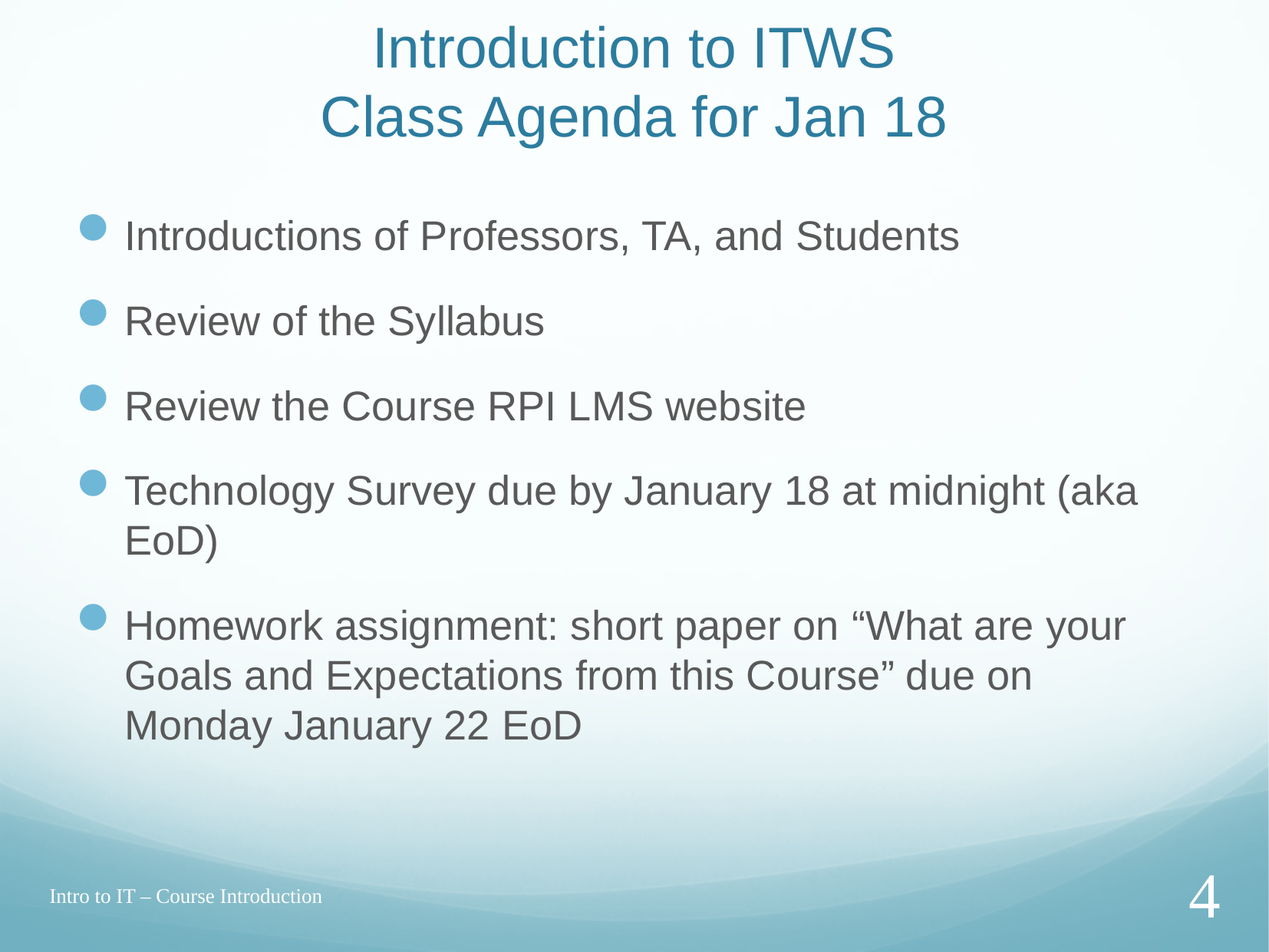

# Introduction to ITWS Class Agenda for Jan 18
Introductions of Professors, TA, and Students
Review of the Syllabus
Review the Course RPI LMS website
Technology Survey due by January 18 at midnight (aka EoD)
Homework assignment: short paper on “What are your Goals and Expectations from this Course” due on Monday January 22 EoD
Intro to IT – Course Introduction
4